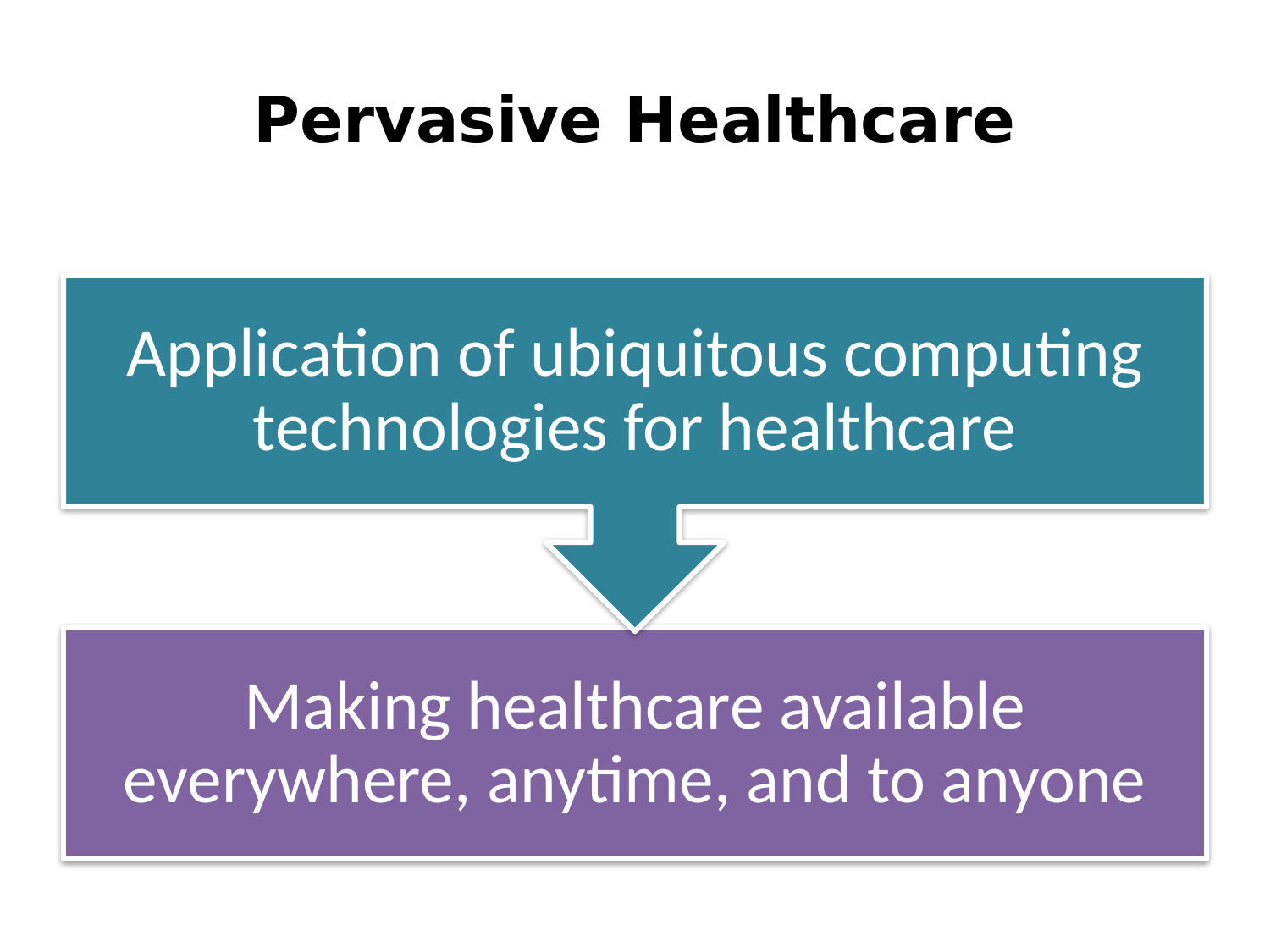

# Pervasive Healthcare
Making healthcare available everywhere, anytime, and to anyone
Application of ubiquitous computing technologies for healthcare